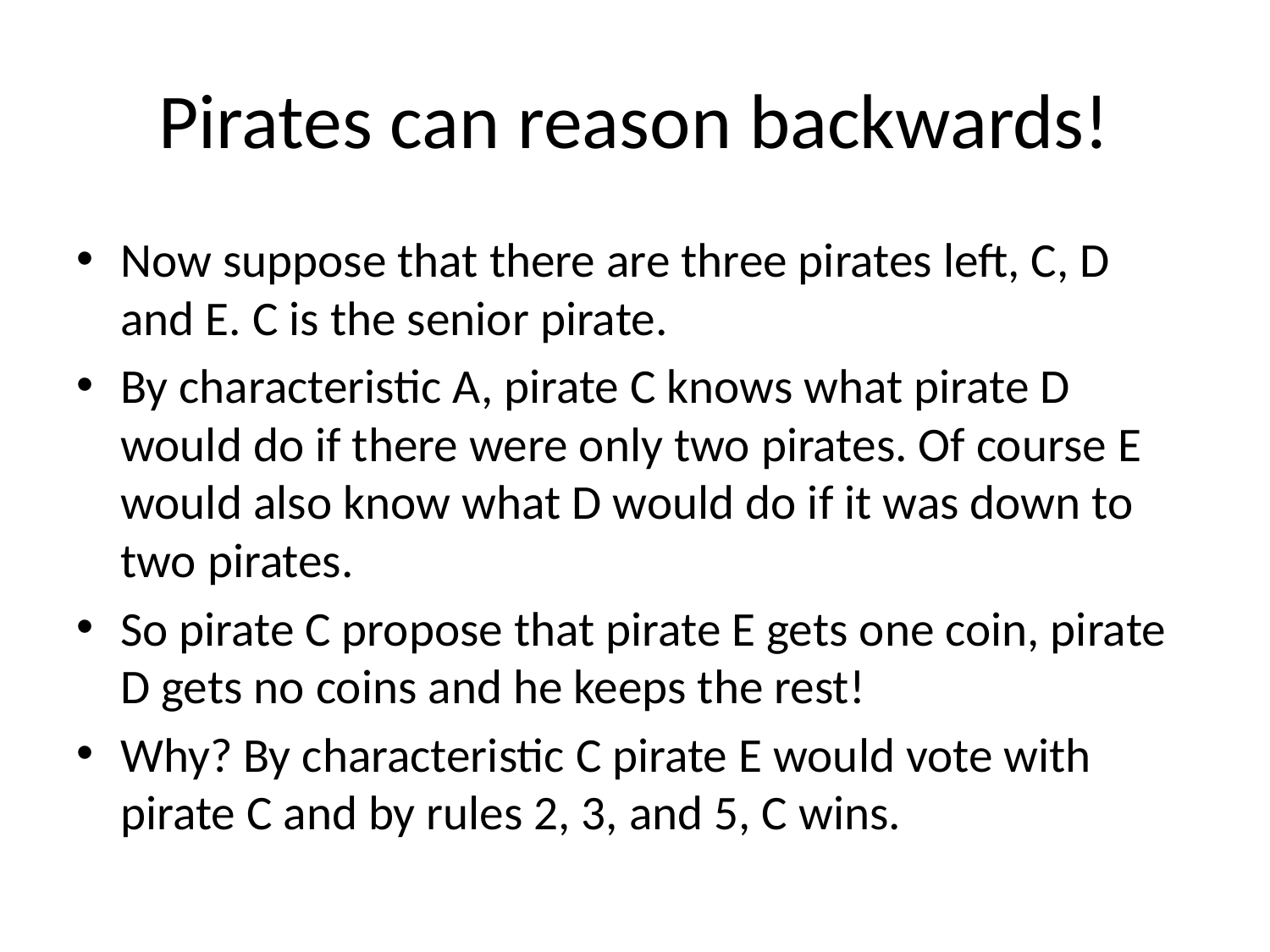

# Pirates can reason backwards!
Now suppose that there are three pirates left, C, D and E. C is the senior pirate.
By characteristic A, pirate C knows what pirate D would do if there were only two pirates. Of course E would also know what D would do if it was down to two pirates.
So pirate C propose that pirate E gets one coin, pirate D gets no coins and he keeps the rest!
Why? By characteristic C pirate E would vote with pirate C and by rules 2, 3, and 5, C wins.